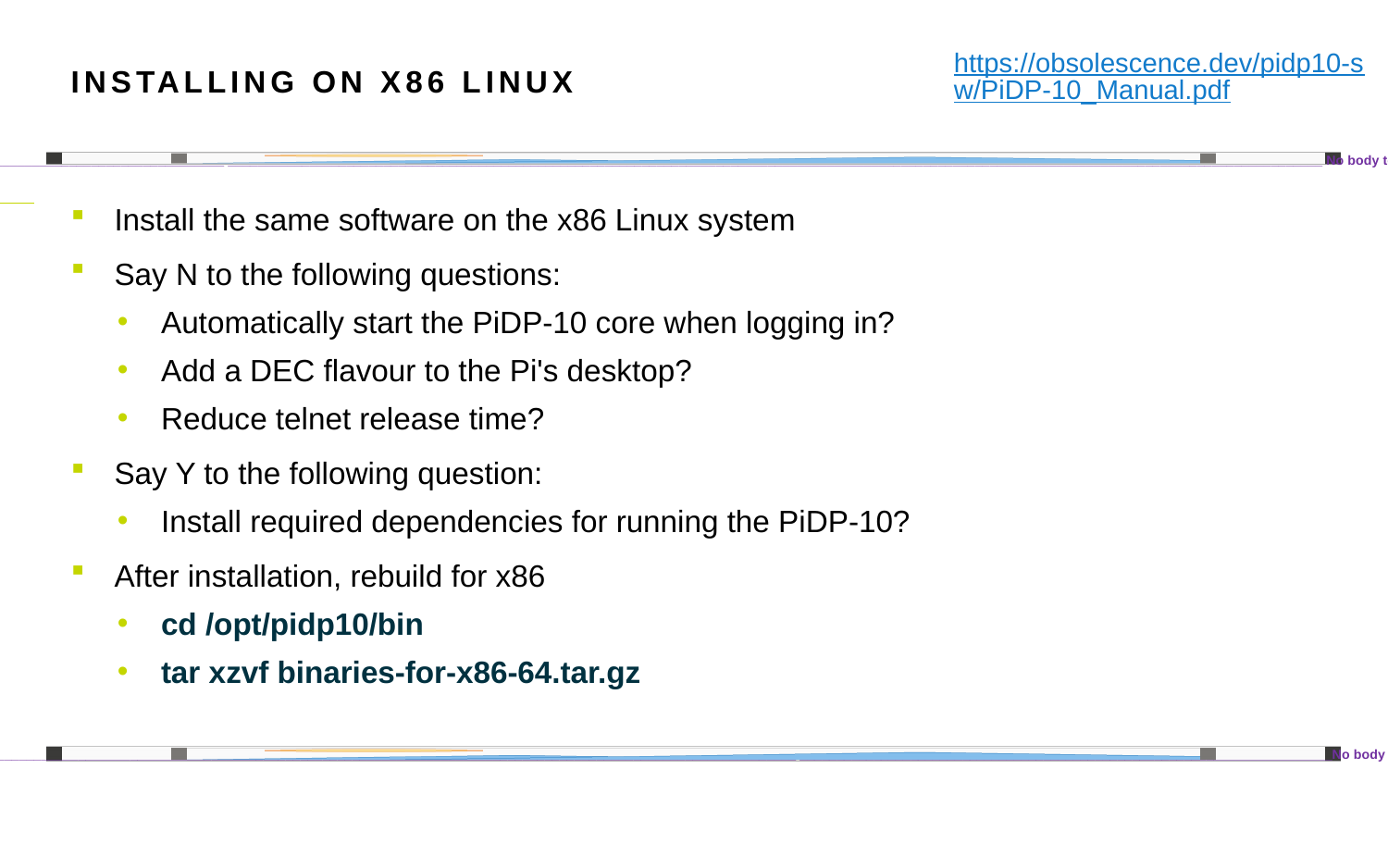

https://obsolescence.dev/pidp10-sw/PiDP-10_Manual.pdf

# Installing on X86 LINUX

Install the same software on the x86 Linux system
Say N to the following questions:
Automatically start the PiDP-10 core when logging in?
Add a DEC flavour to the Pi's desktop?
Reduce telnet release time?
Say Y to the following question:
Install required dependencies for running the PiDP-10?
After installation, rebuild for x86
cd /opt/pidp10/bin
tar xzvf binaries-for-x86-64.tar.gz